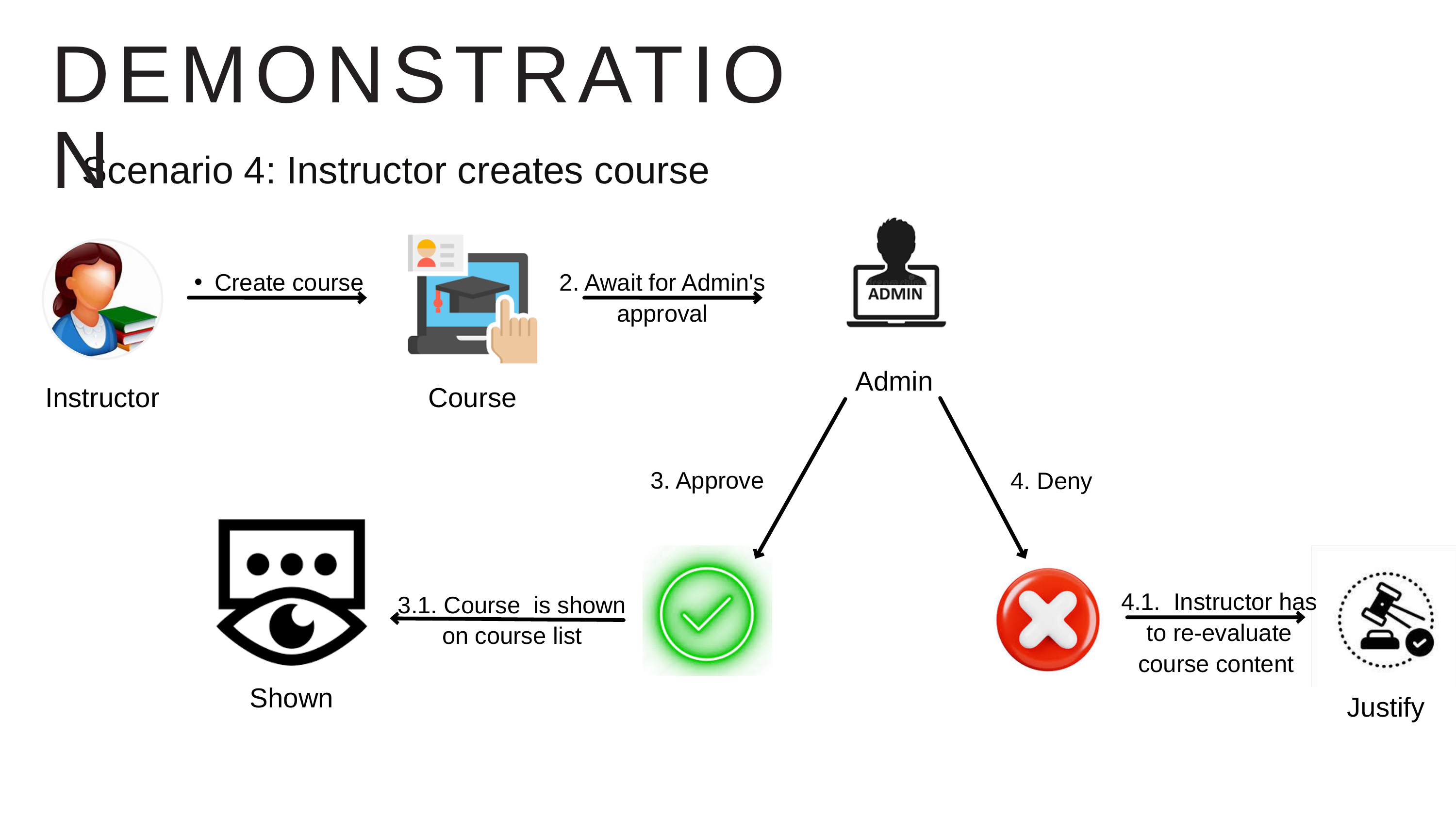

DEMONSTRATION
Scenario 4: Instructor creates course

Create course
2. Await for Admin's approval

Admin
Instructor
Course

3. Approve
4. Deny

4.1.  Instructor has to re-evaluate course content
3.1. Course  is shown on course list

Shown
Justify